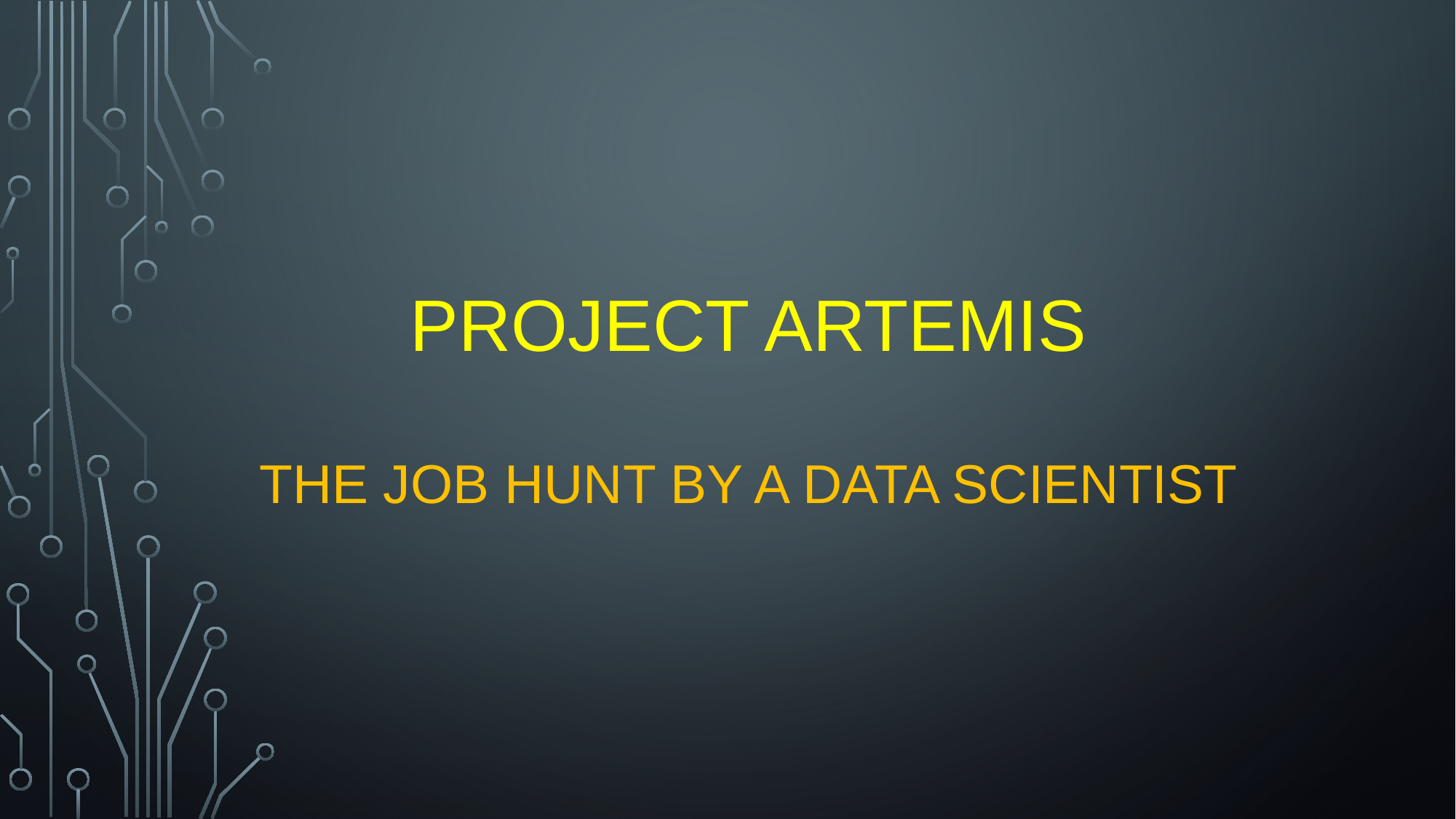

# Project Artemis
the job hunt by a data scientist